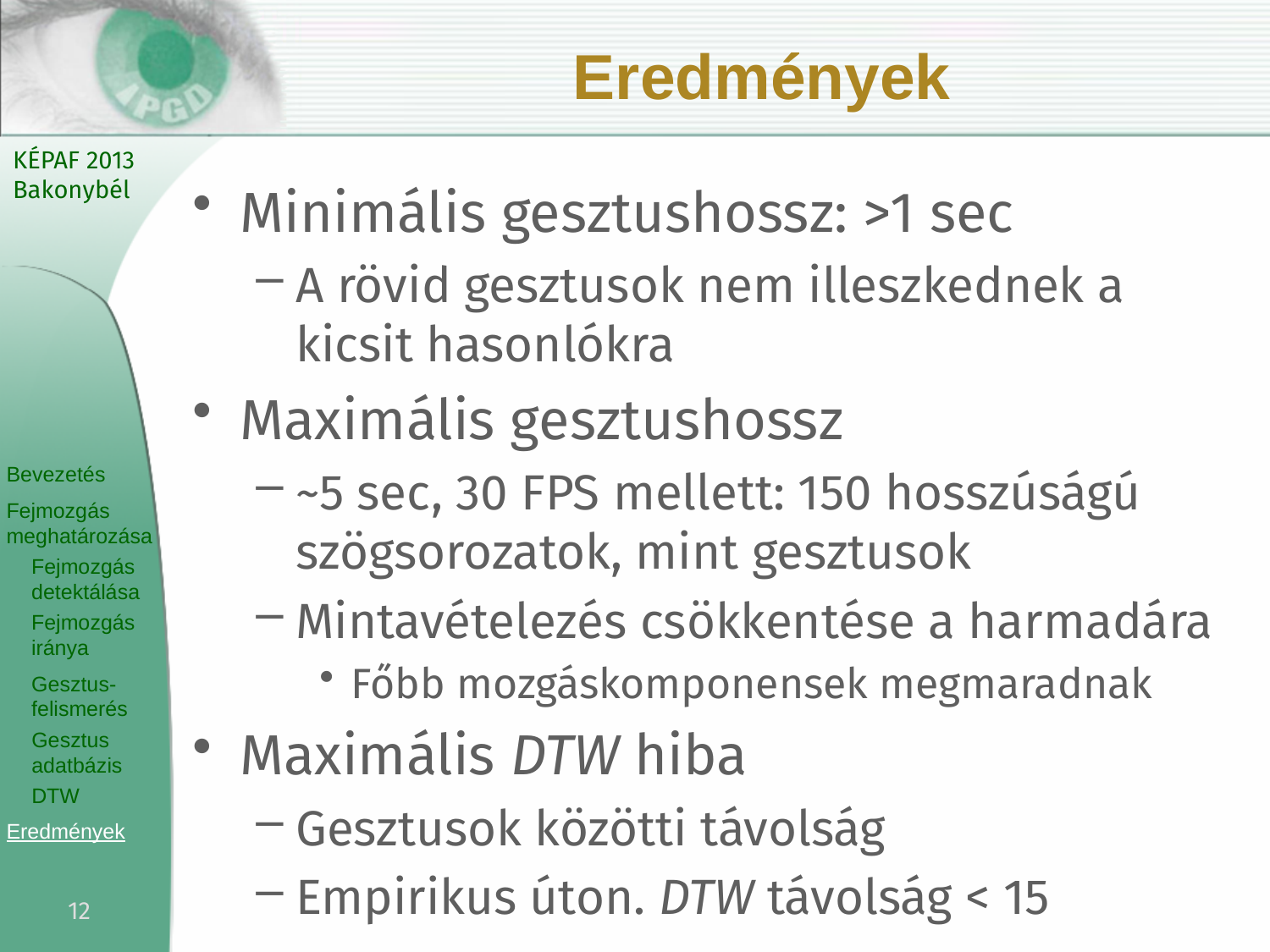

# Eredmények
Minimális gesztushossz: >1 sec
A rövid gesztusok nem illeszkednek a kicsit hasonlókra
Maximális gesztushossz
~5 sec, 30 FPS mellett: 150 hosszúságú szögsorozatok, mint gesztusok
Mintavételezés csökkentése a harmadára
Főbb mozgáskomponensek megmaradnak
Maximális DTW hiba
Gesztusok közötti távolság
Empirikus úton. DTW távolság < 15
12